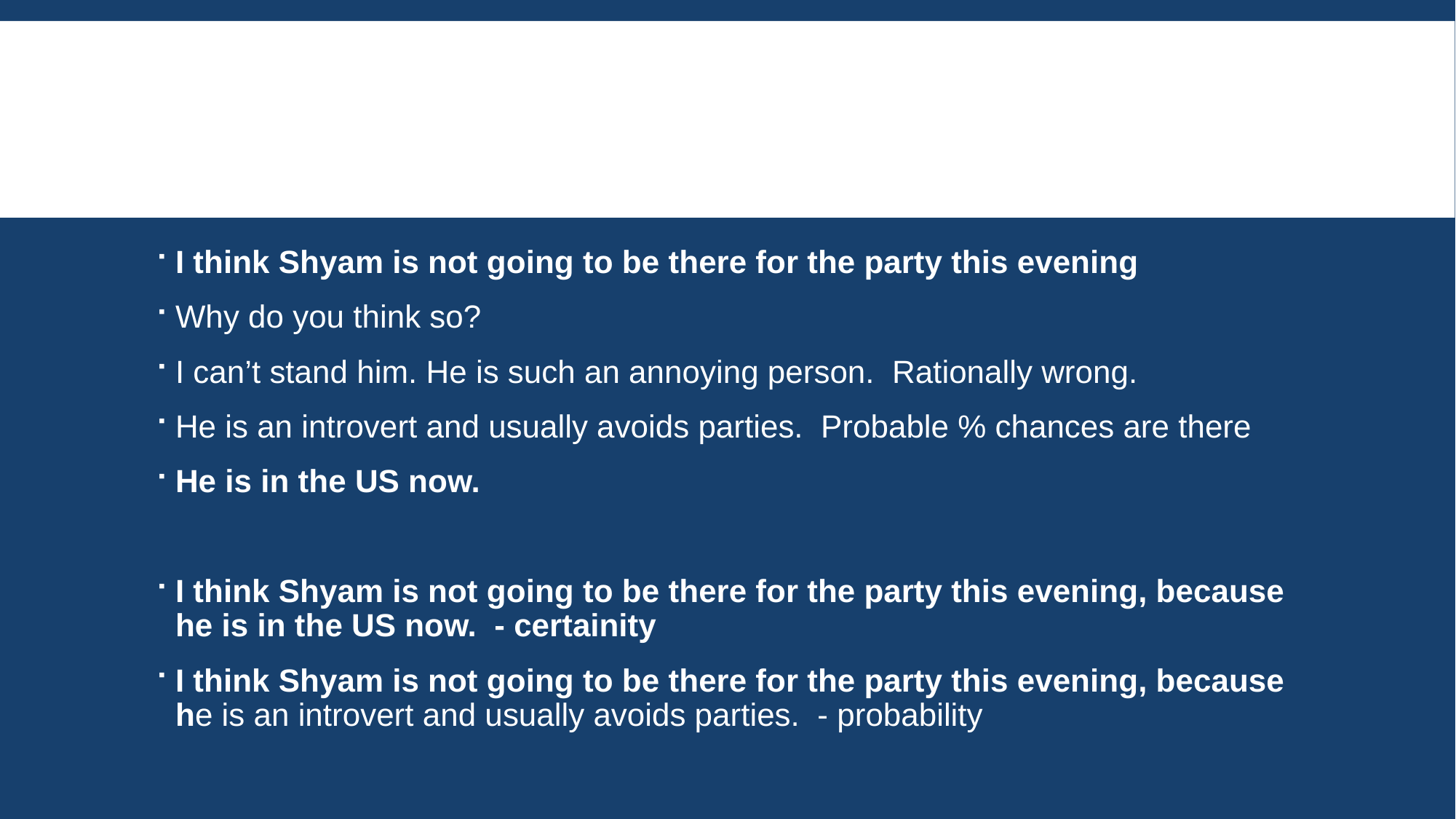

#
I think Shyam is not going to be there for the party this evening
Why do you think so?
I can’t stand him. He is such an annoying person.  Rationally wrong.
He is an introvert and usually avoids parties.  Probable % chances are there
He is in the US now.

I think Shyam is not going to be there for the party this evening, because he is in the US now.  - certainity
I think Shyam is not going to be there for the party this evening, because he is an introvert and usually avoids parties.  - probability